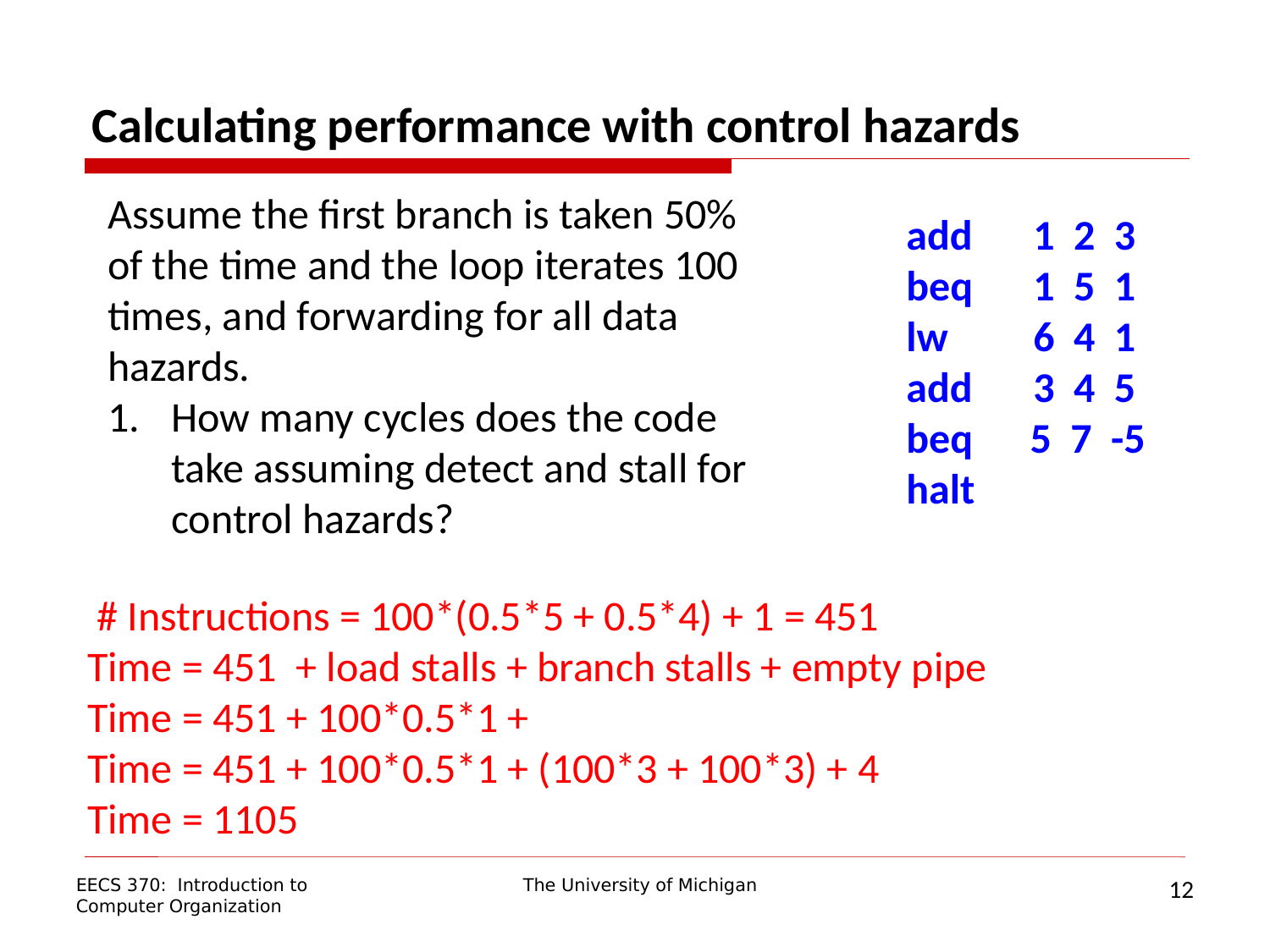

Calculating performance with control hazards
Assume the first branch is taken 50% of the time and the loop iterates 100 times, and forwarding for all data hazards.
How many cycles does the code take assuming detect and stall for control hazards?
add   	1  2  3
beq  	1  5  1
lw	6  4  1
add	3  4  5
beq      5  7  -5
halt
 # Instructions = 100*(0.5*5 + 0.5*4) + 1 = 451
Time = 451  + load stalls + branch stalls + empty pipe
Time = 451 + 100*0.5*1 +
Time = 451 + 100*0.5*1 + (100*3 + 100*3) + 4
Time = 1105
12